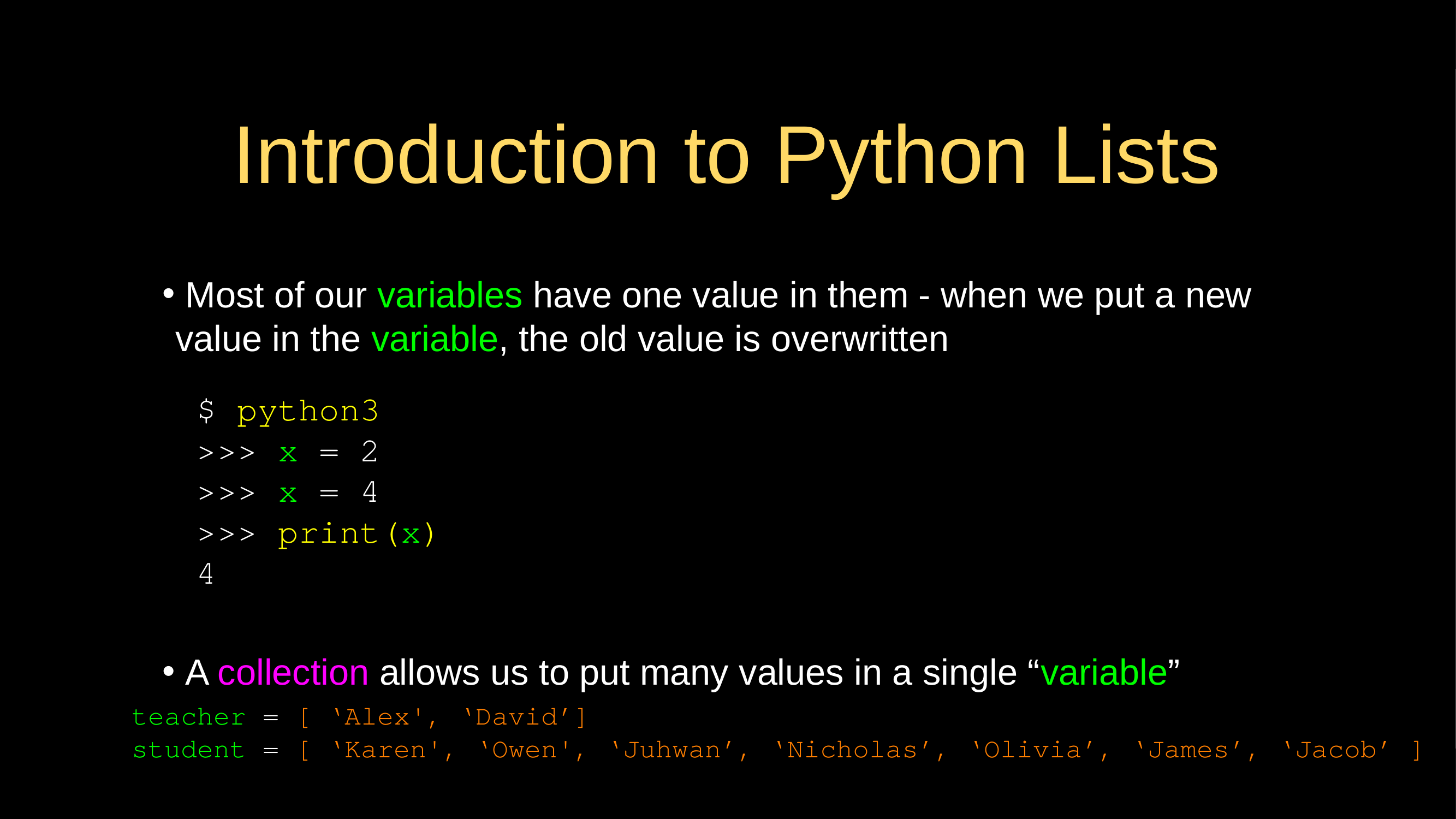

# Introduction to Python Lists
 Most of our variables have one value in them - when we put a new value in the variable, the old value is overwritten

 A collection allows us to put many values in a single “variable”
$ python3
>>> x = 2
>>> x = 4
>>> print(x)
4
teacher = [ ‘Alex', ‘David’]
student = [ ‘Karen', ‘Owen', ‘Juhwan’, ‘Nicholas’, ‘Olivia’, ‘James’, ‘Jacob’ ]